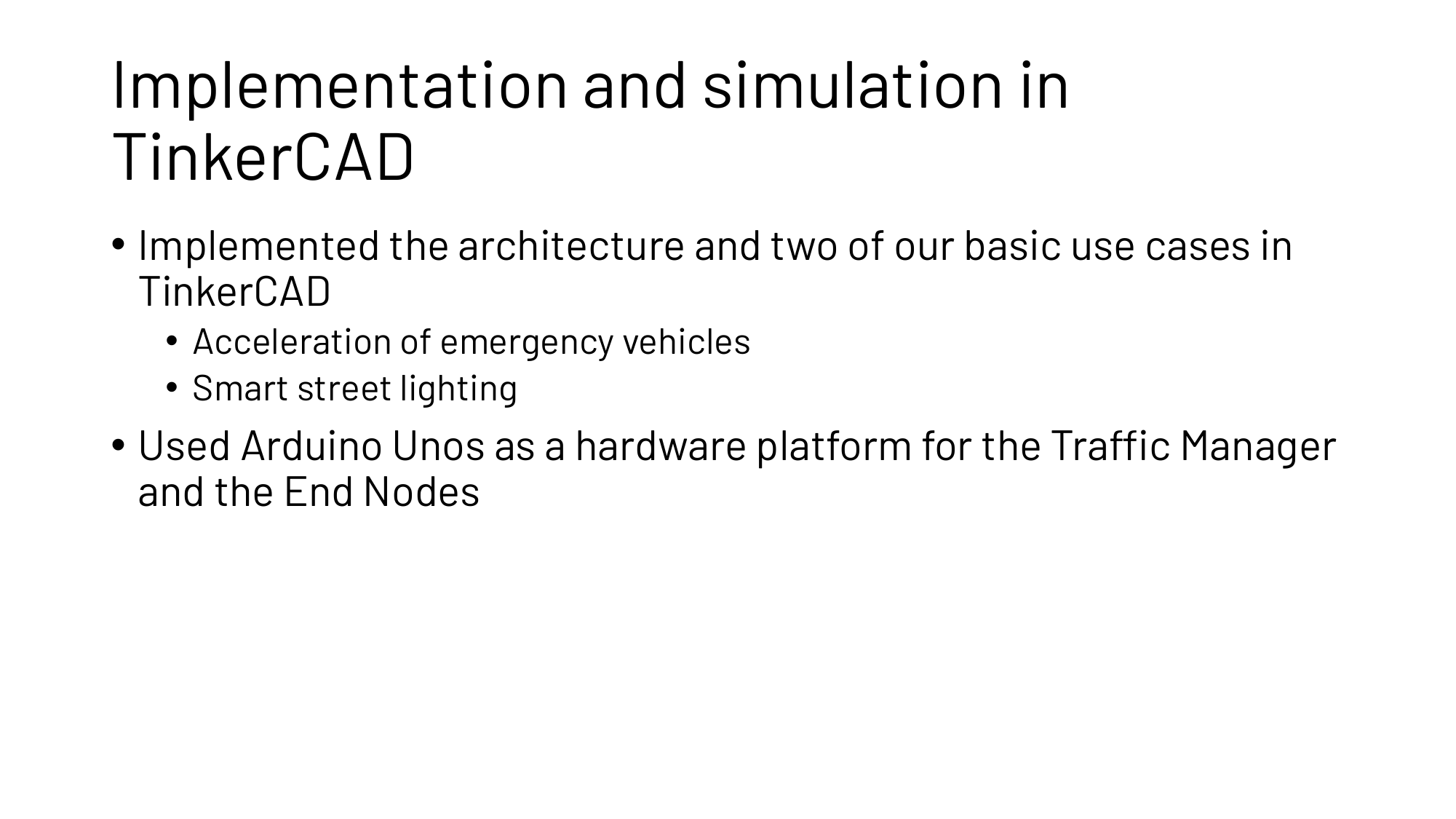

# Implementation and simulation in TinkerCAD
Implemented the architecture and two of our basic use cases in TinkerCAD
Acceleration of emergency vehicles
Smart street lighting
Used Arduino Unos as a hardware platform for the Traffic Manager and the End Nodes